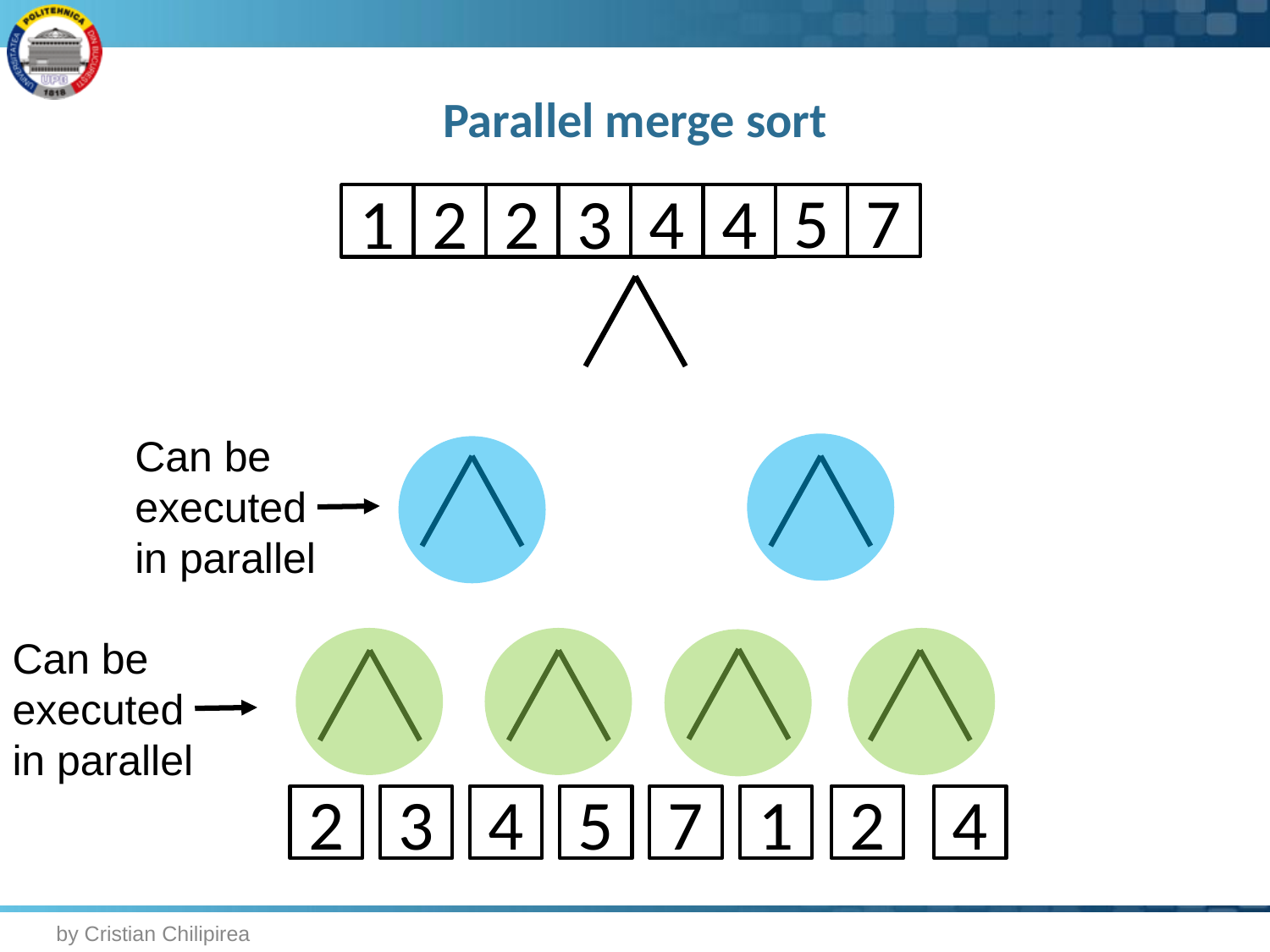

# Parallel merge sort
5
7
1
2
2
3
4
4
Can be executed
in parallel

Can be executed
in parallel

2
3
4
5
7
1
2
4
by Cristian Chilipirea